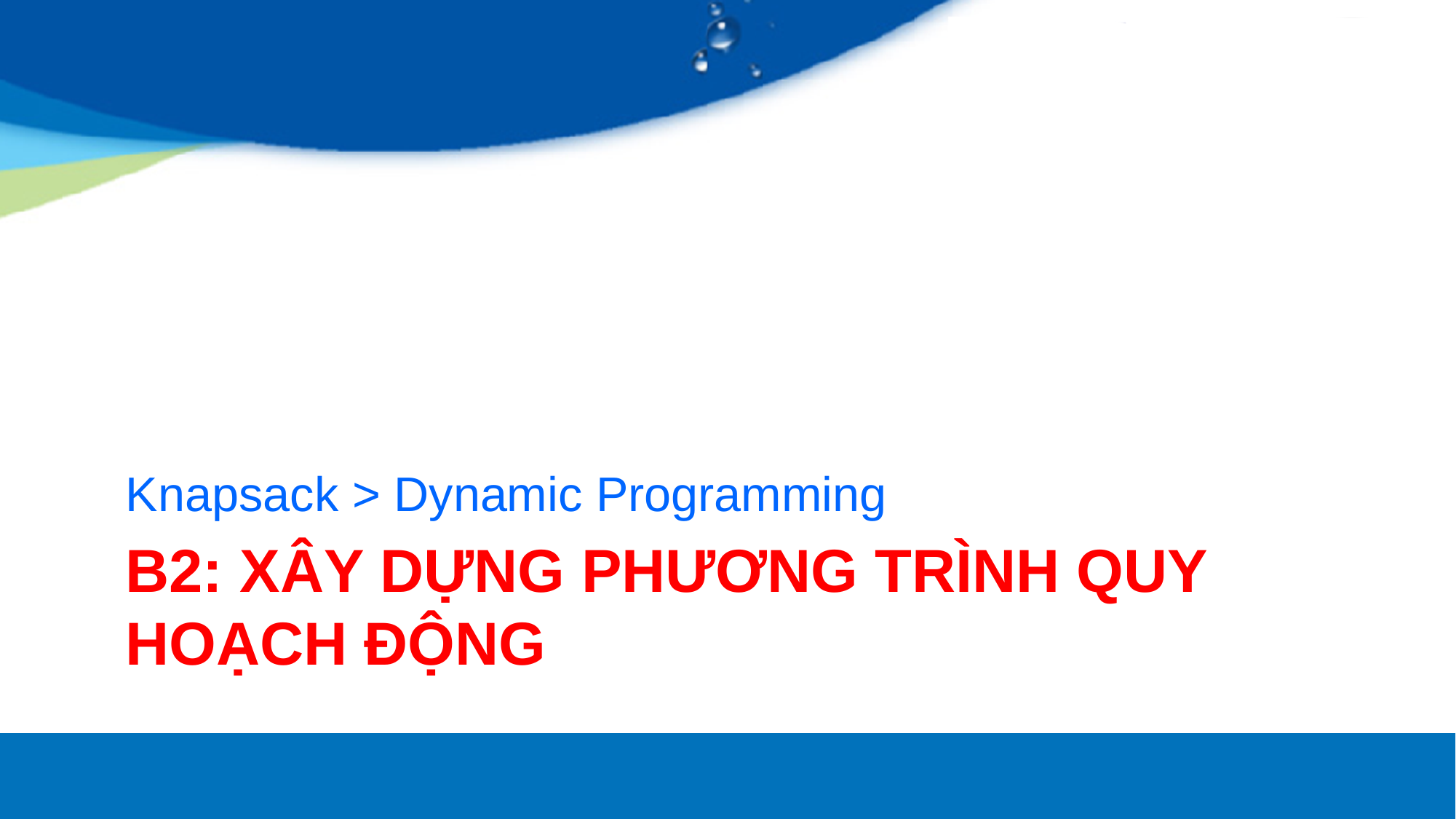

Knapsack > Dynamic Programming
# B2: Xây dựng phương trình quy hoạch động